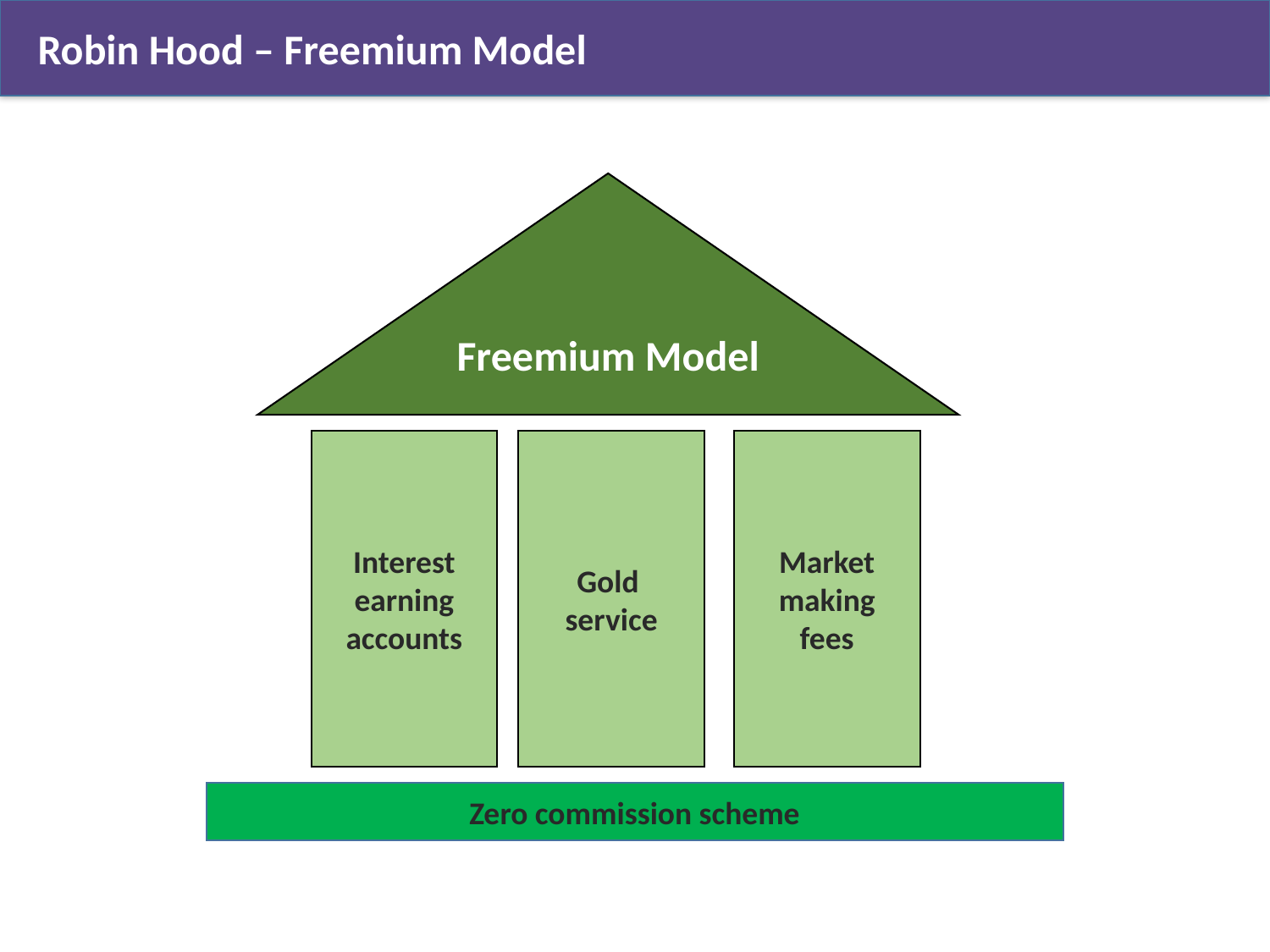

Robin Hood – Freemium Model
Freemium Model
Interest
earning
accounts
Gold
service
Market
making
fees
Zero commission scheme